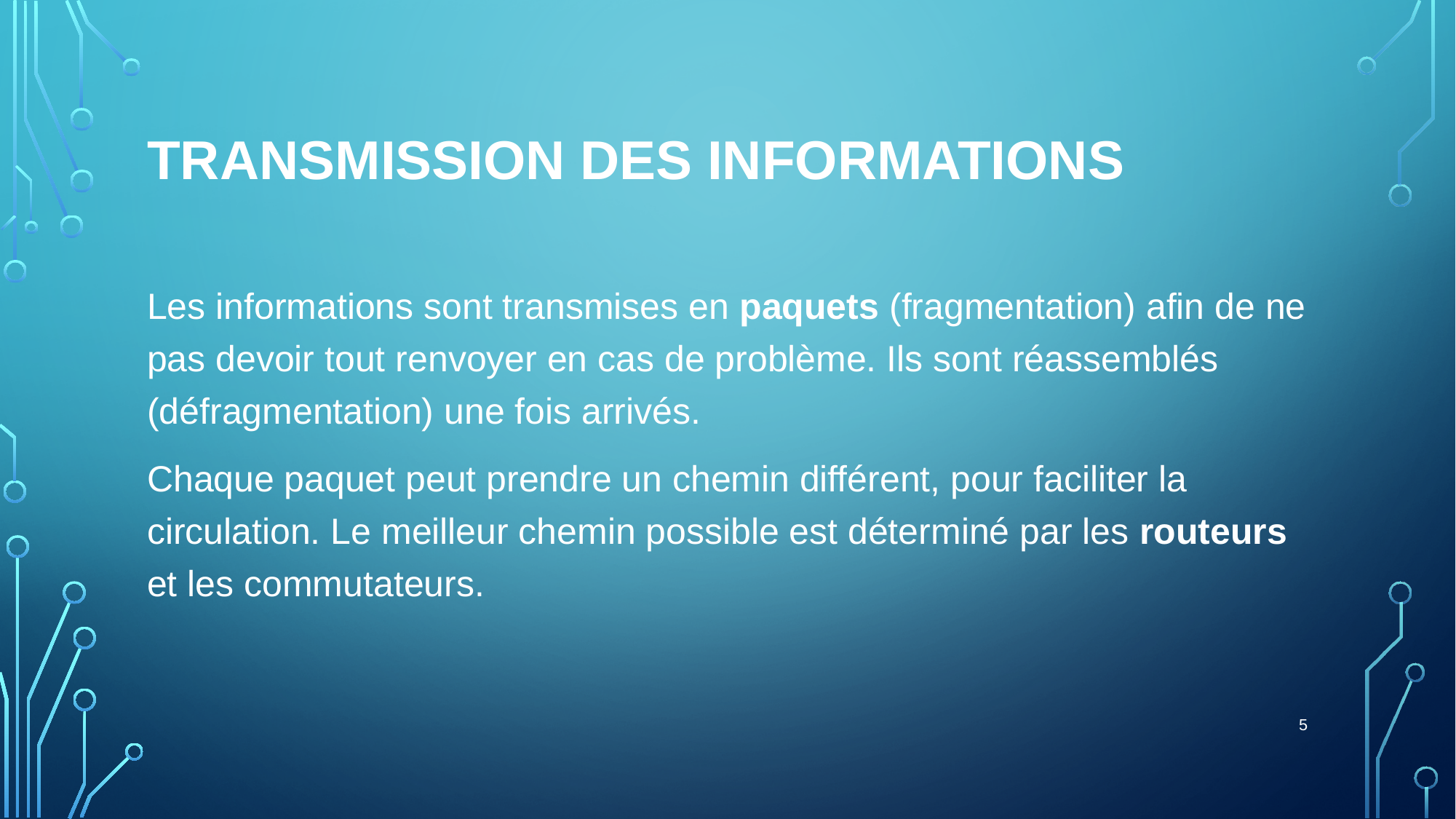

# Transmission des informations
Les informations sont transmises en paquets (fragmentation) afin de ne pas devoir tout renvoyer en cas de problème. Ils sont réassemblés (défragmentation) une fois arrivés.
Chaque paquet peut prendre un chemin différent, pour faciliter la circulation. Le meilleur chemin possible est déterminé par les routeurs et les commutateurs.
5